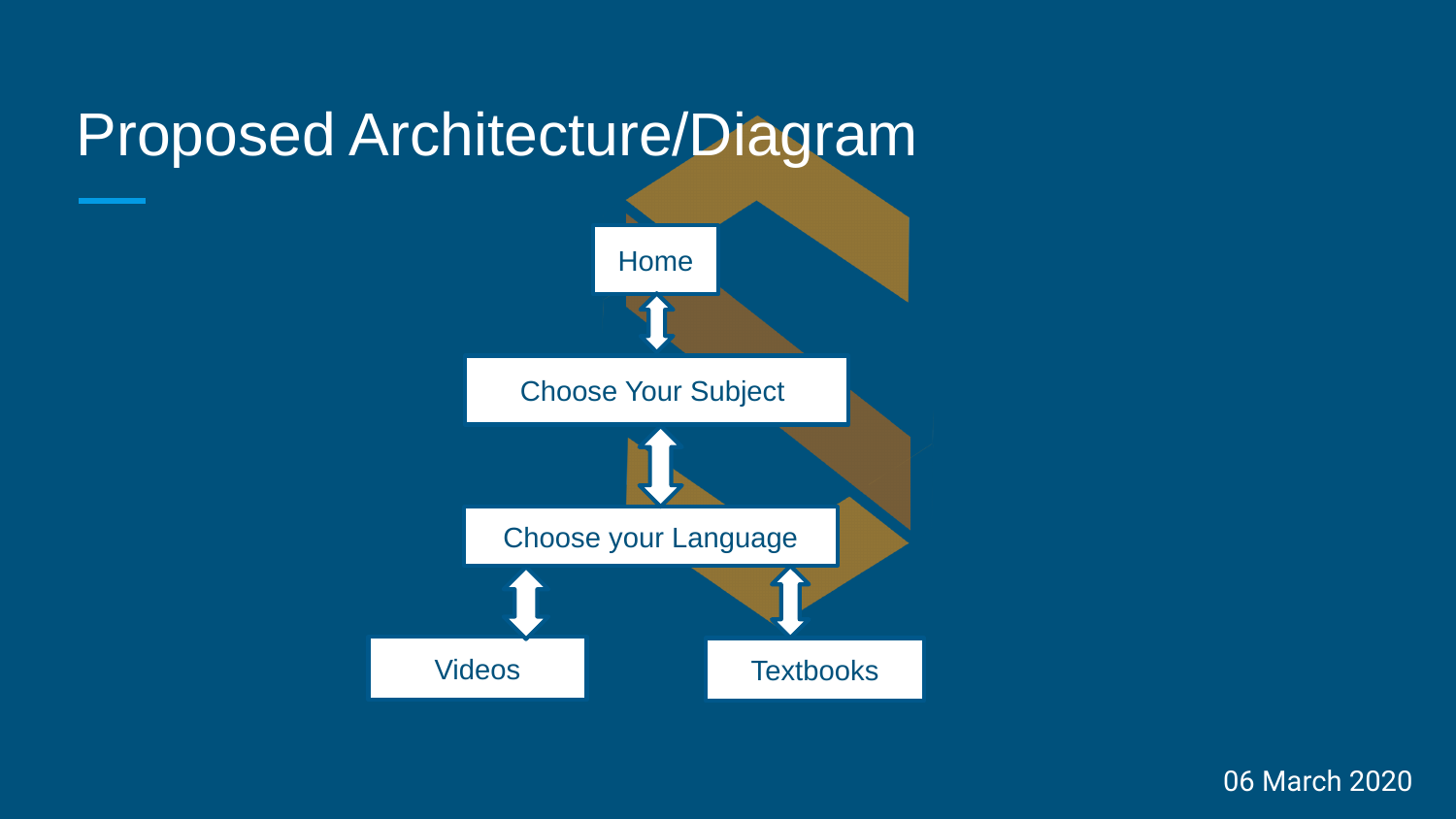

# Proposed Architecture/Diagram
Home

Choose Your Subject

Choose your Language

Videos
Textbooks
06 March 2020